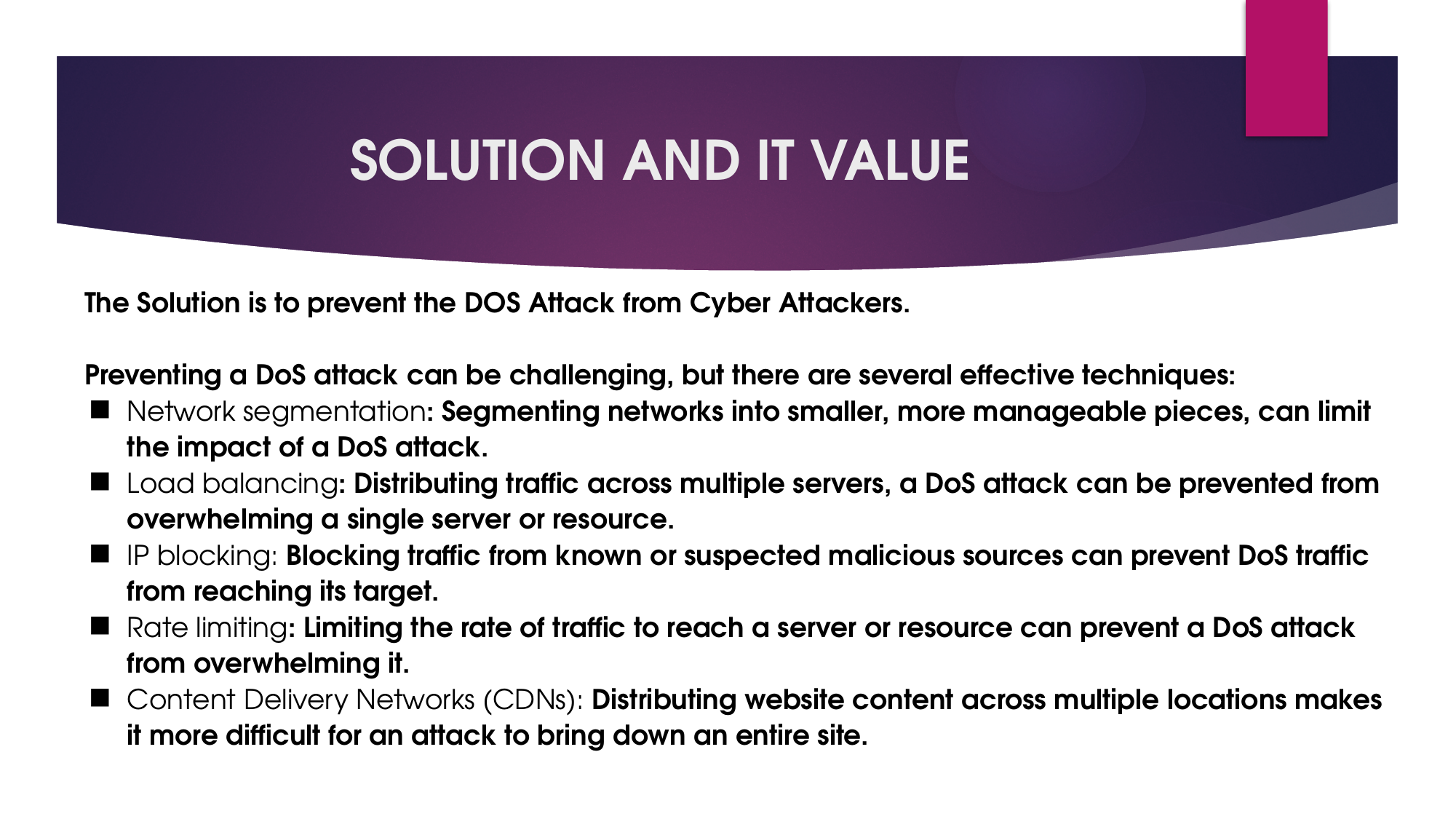

# SOLUTION AND IT VALUE
The Solution is to prevent the DOS Attack from Cyber Attackers.

Preventing a DoS attack can be challenging, but there are several effective techniques:
Network segmentation: Segmenting networks into smaller, more manageable pieces, can limit the impact of a DoS attack.
Load balancing: Distributing traffic across multiple servers, a DoS attack can be prevented from overwhelming a single server or resource.
IP blocking: Blocking traffic from known or suspected malicious sources can prevent DoS traffic from reaching its target.
Rate limiting: Limiting the rate of traffic to reach a server or resource can prevent a DoS attack from overwhelming it.
Content Delivery Networks (CDNs): Distributing website content across multiple locations makes it more difficult for an attack to bring down an entire site.